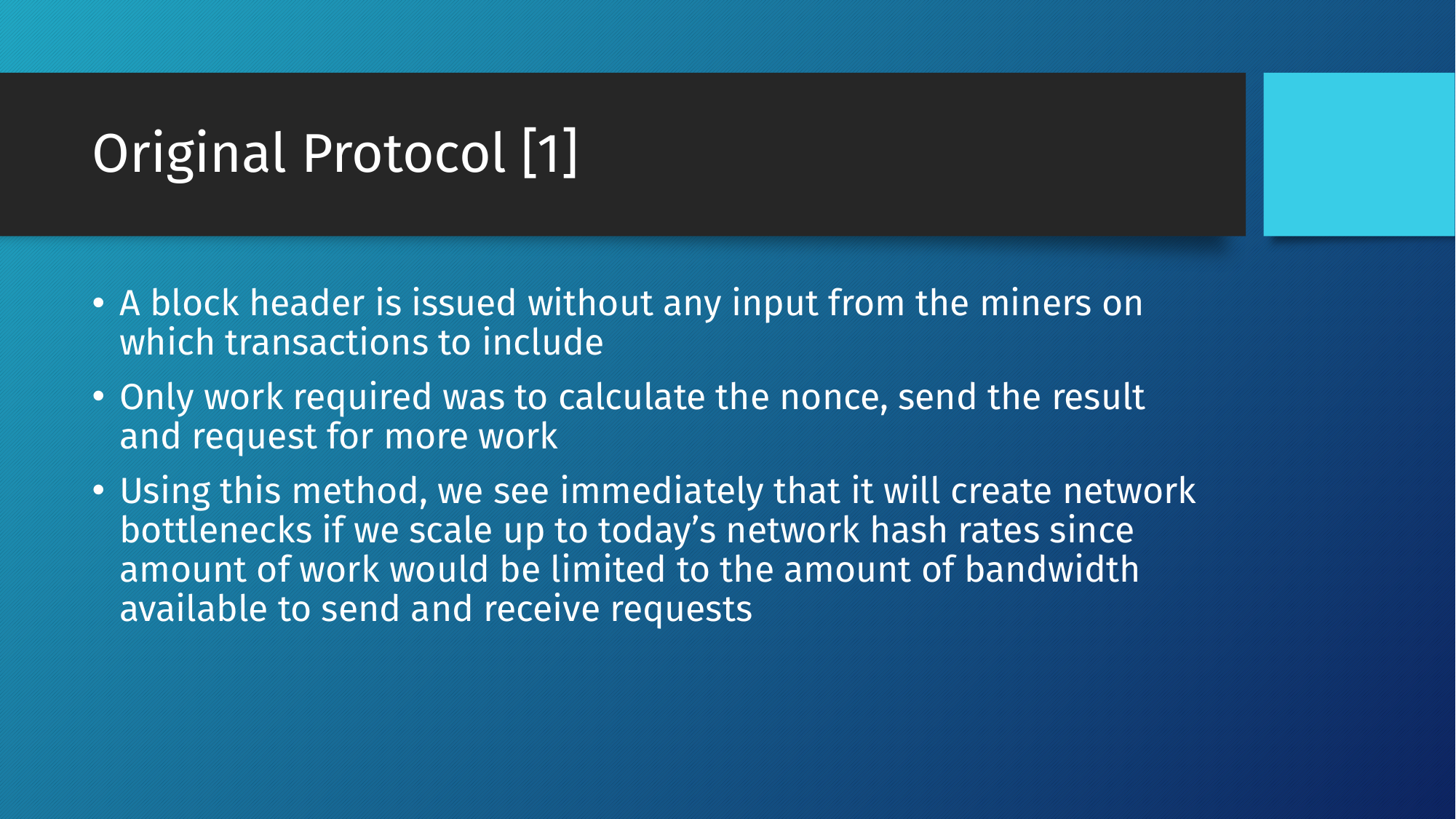

# Original Protocol [1]
A block header is issued without any input from the miners on which transactions to include
Only work required was to calculate the nonce, send the result and request for more work
Using this method, we see immediately that it will create network bottlenecks if we scale up to today’s network hash rates since amount of work would be limited to the amount of bandwidth available to send and receive requests